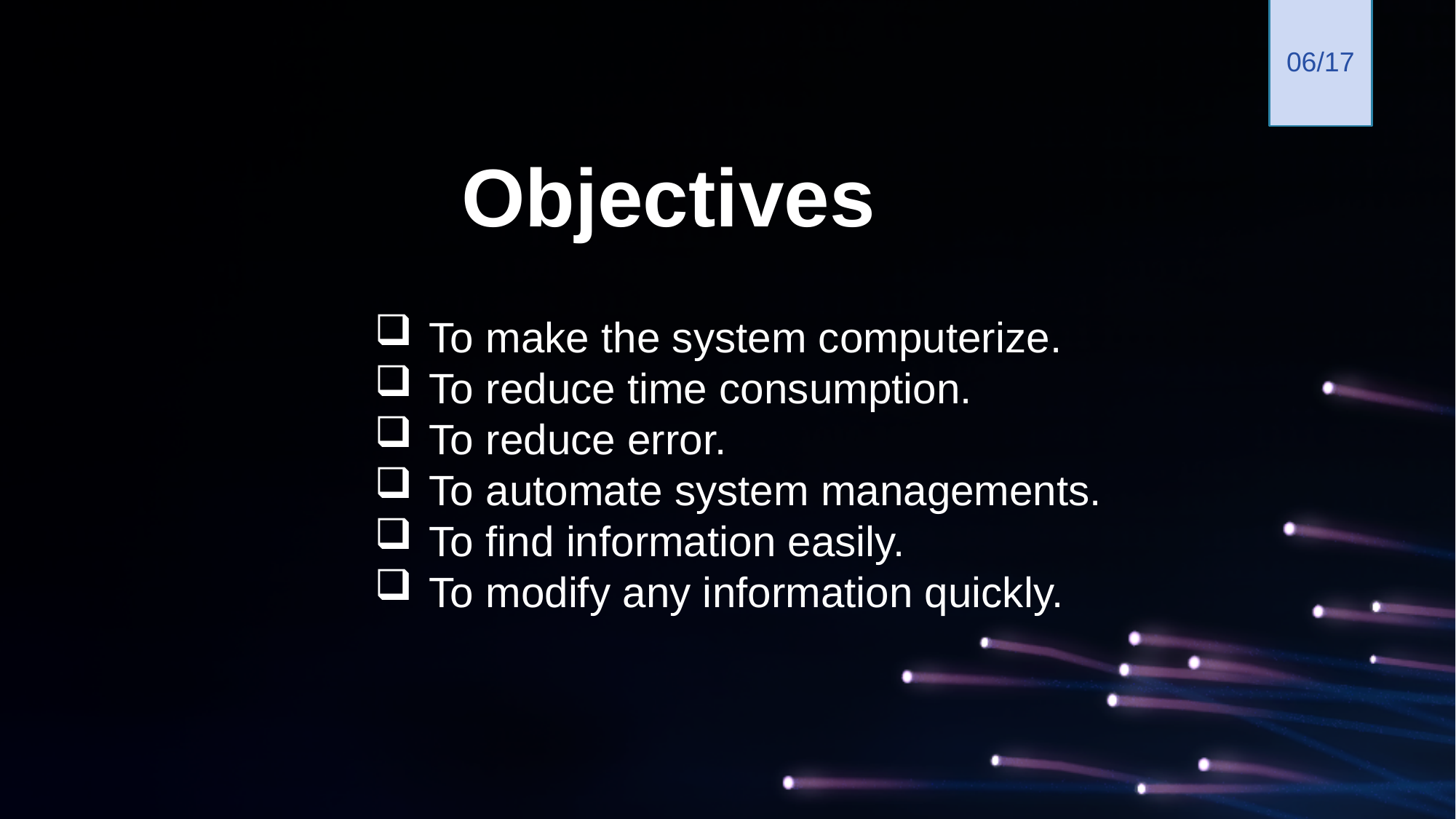

06
06/17
Objectives
To make the system computerize.
To reduce time consumption.
To reduce error.
To automate system managements.
To find information easily.
To modify any information quickly.